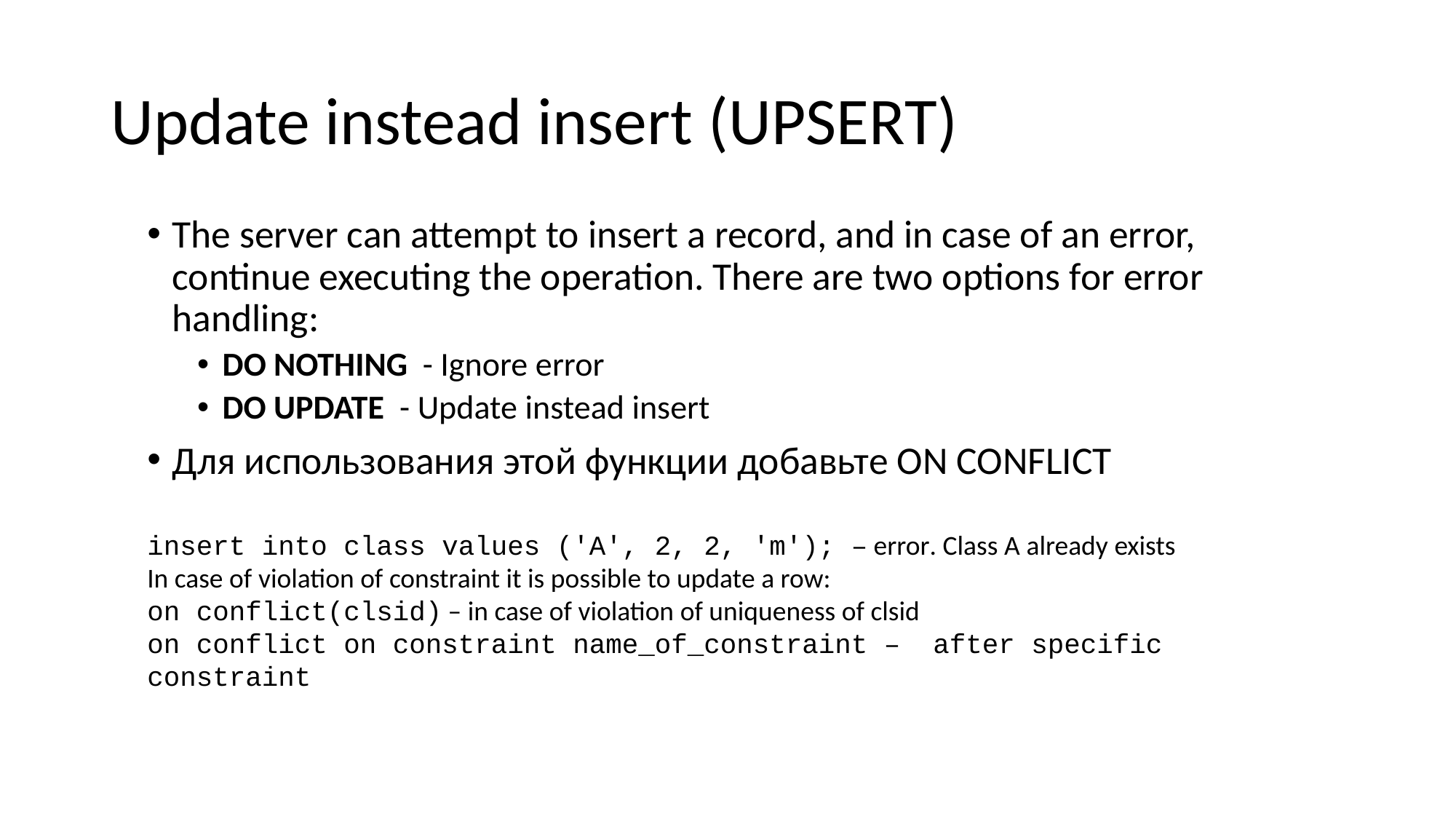

# Update instead insert (UPSERT)
The server can attempt to insert a record, and in case of an error, continue executing the operation. There are two options for error handling:
DO NOTHING  - Ignore error
DO UPDATE  - Update instead insert
Для использования этой функции добавьте ON CONFLICT
insert into class values ('A', 2, 2, 'm'); – error. Class A already exists
In case of violation of constraint it is possible to update a row:
on conflict(clsid) – in case of violation of uniqueness of clsid
on conflict on constraint name_of_constraint –  after specific constraint